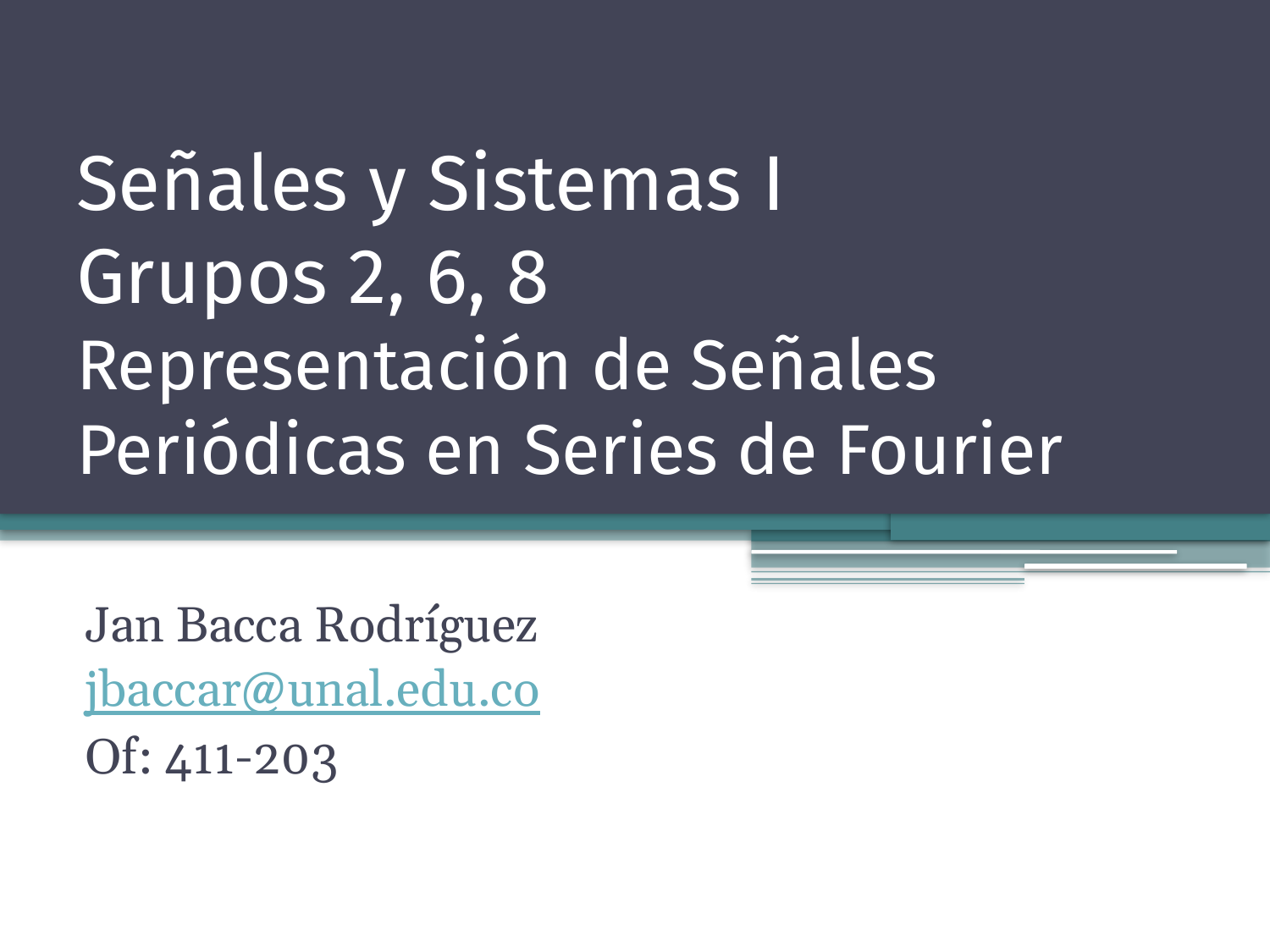

# Señales y Sistemas I Grupos 2, 6, 8 Representación de Señales Periódicas en Series de Fourier
Jan Bacca Rodríguez
jbaccar@unal.edu.co
Of: 411-203